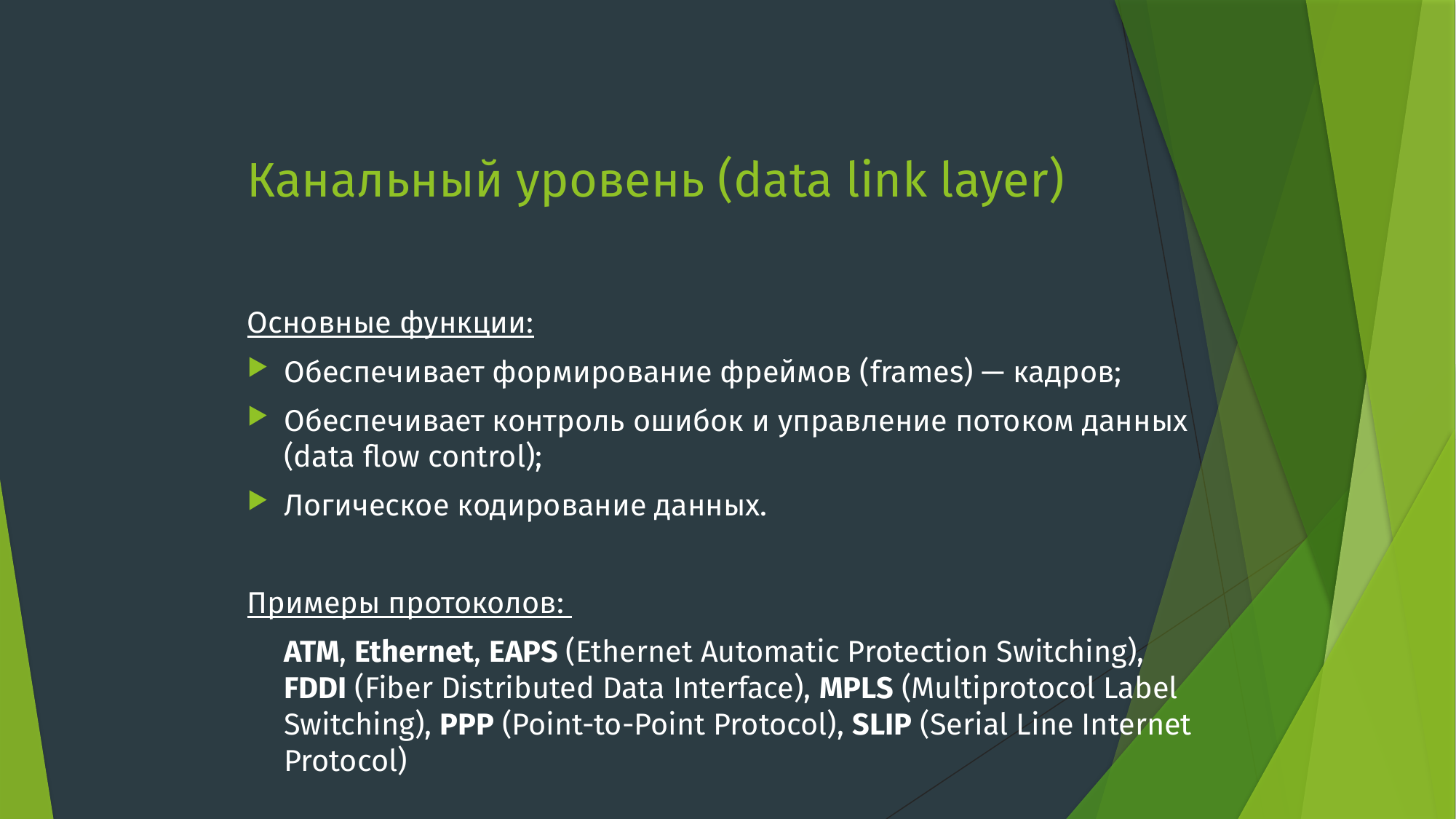

# Канальный уровень (data link layer)
Основные функции:
Обеспечивает формирование фреймов (frames) — кадров;
Обеспечивает контроль ошибок и управление потоком данных (data flow control);
Логическое кодирование данных.

Примеры протоколов:
	ATM, Ethernet, EAPS (Ethernet Automatic Protection Switching), FDDI (Fiber Distributed Data Interface), MPLS (Multiprotocol Label Switching), PPP (Point-to-Point Protocol), SLIP (Serial Line Internet Protocol)